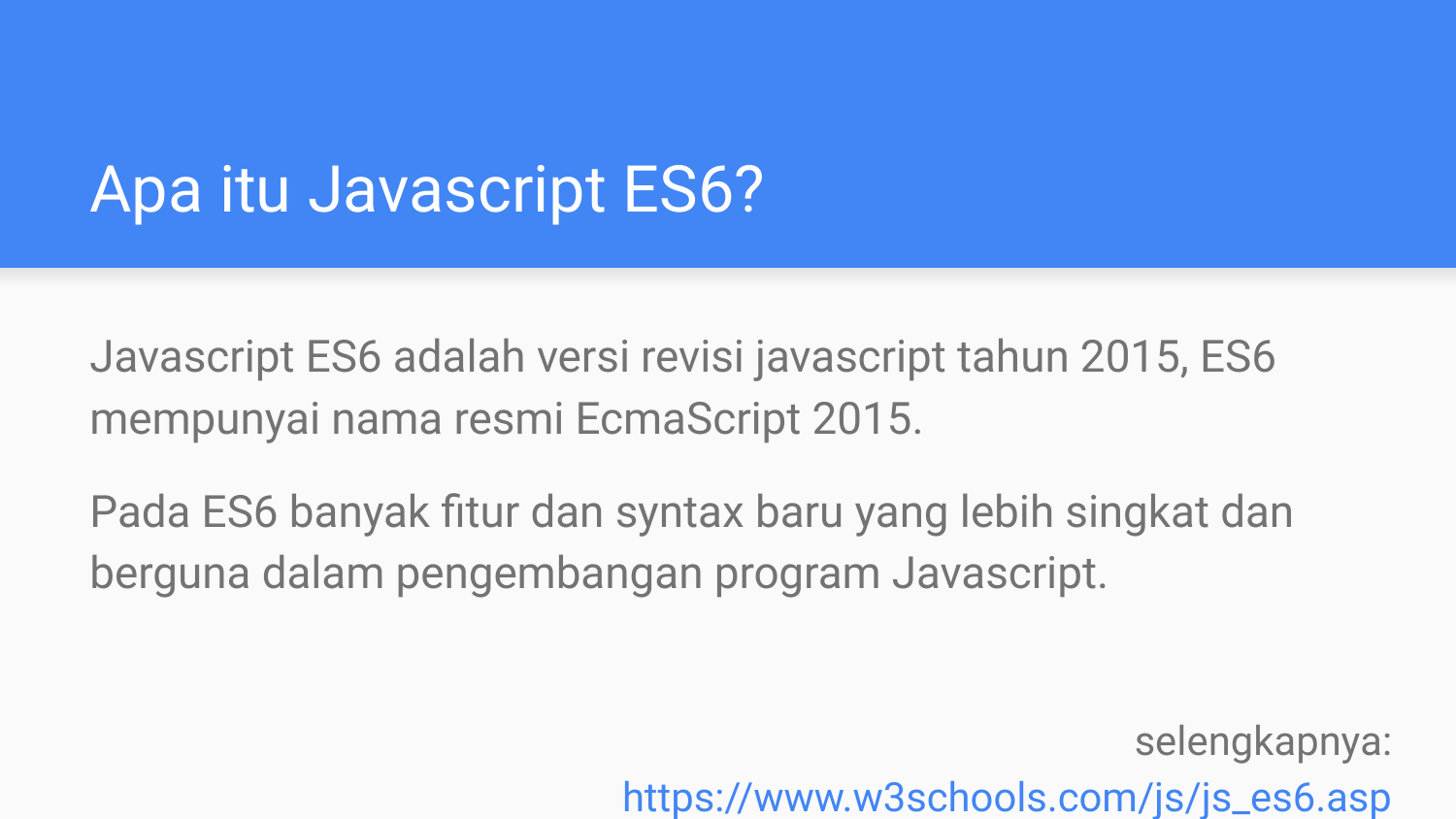

# Apa itu Javascript ES6?
Javascript ES6 adalah versi revisi javascript tahun 2015, ES6 mempunyai nama resmi EcmaScript 2015.
Pada ES6 banyak fitur dan syntax baru yang lebih singkat dan berguna dalam pengembangan program Javascript.
selengkapnya: https://www.w3schools.com/js/js_es6.asp